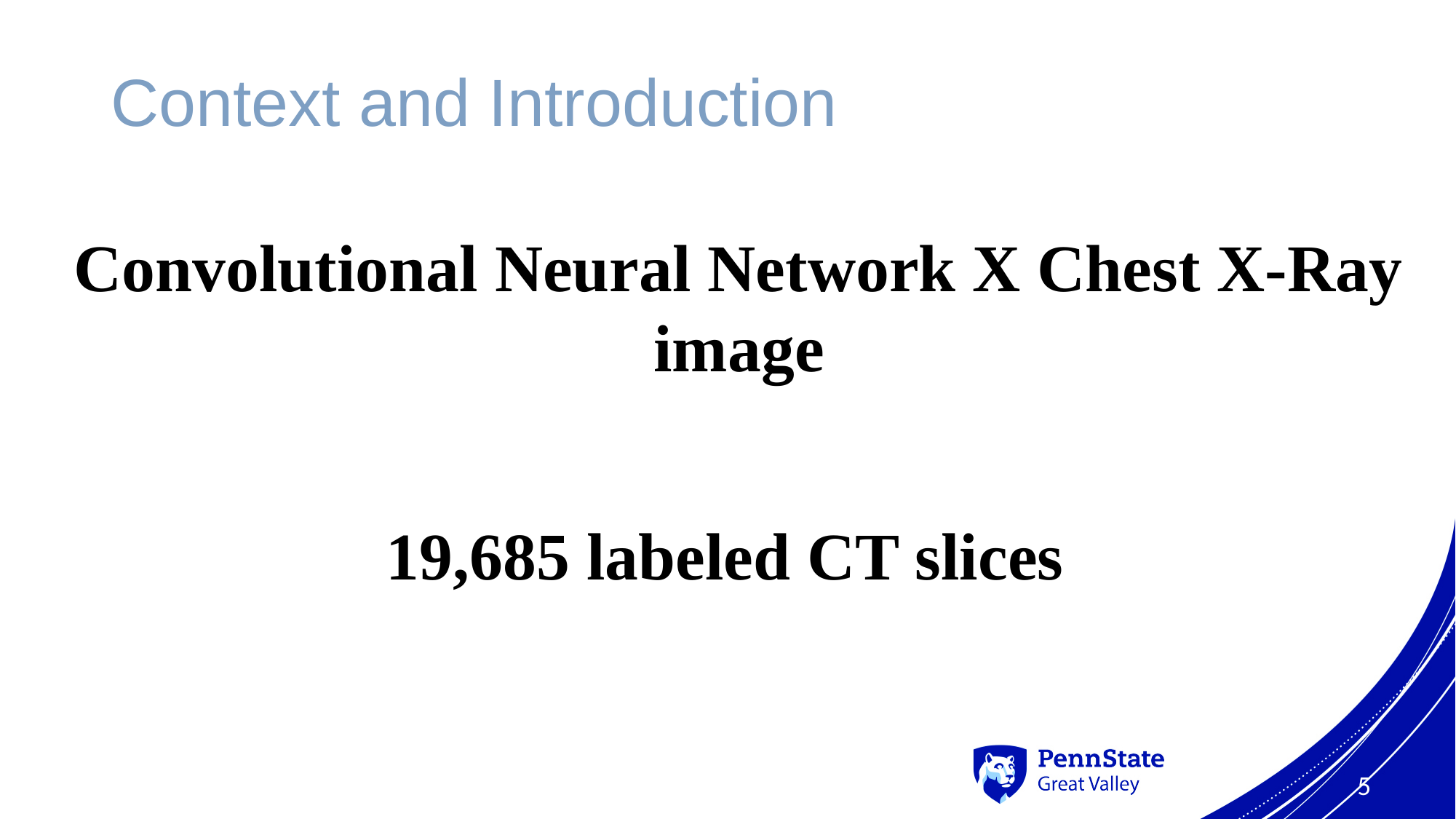

# Context and Introduction
Convolutional Neural Network X Chest X-Ray image
19,685 labeled CT slices